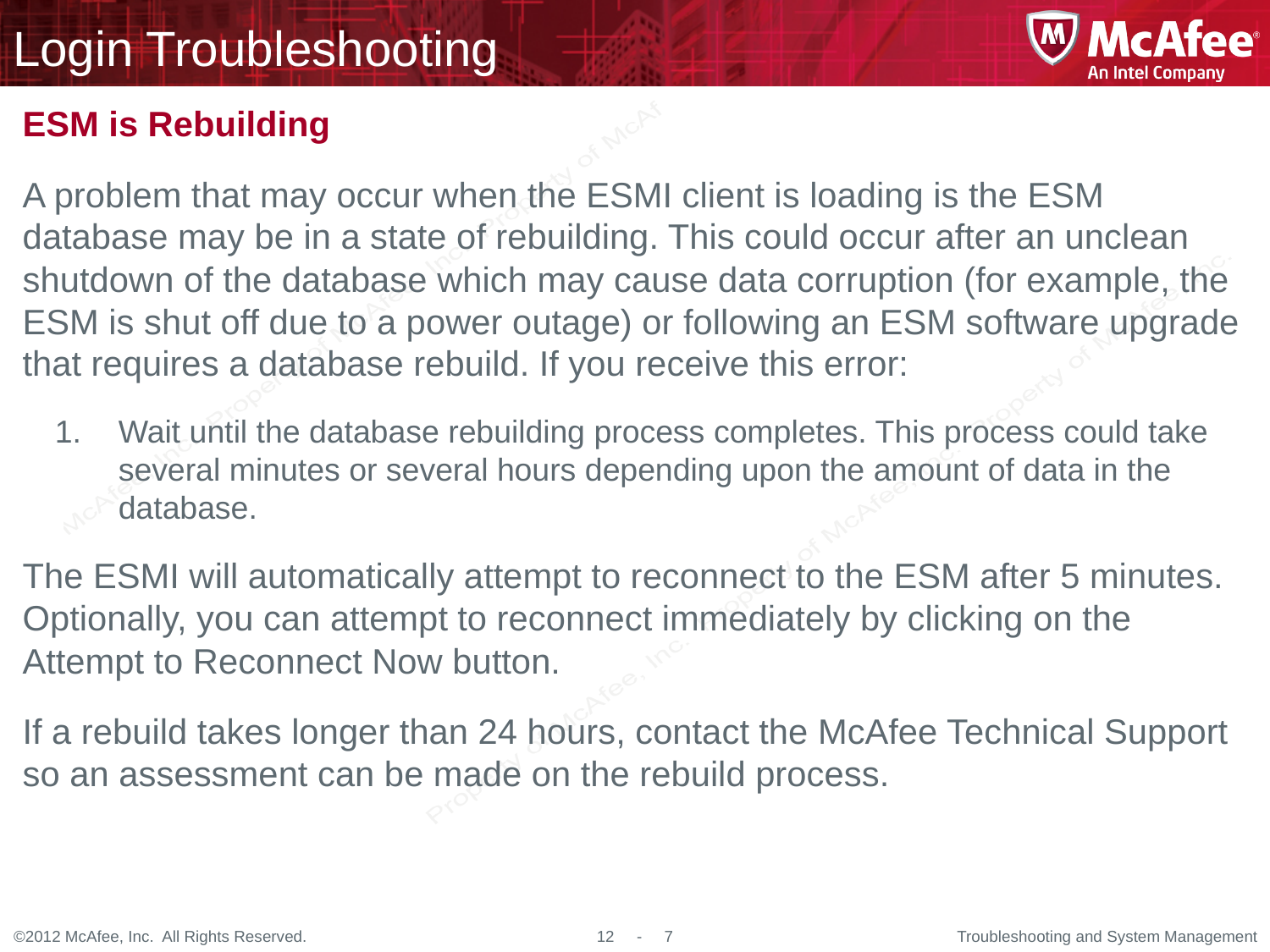

# Login Troubleshooting
ESM is Rebuilding
A problem that may occur when the ESMI client is loading is the ESM database may be in a state of rebuilding. This could occur after an unclean shutdown of the database which may cause data corruption (for example, the ESM is shut off due to a power outage) or following an ESM software upgrade that requires a database rebuild. If you receive this error:
Wait until the database rebuilding process completes. This process could take several minutes or several hours depending upon the amount of data in the database.
The ESMI will automatically attempt to reconnect to the ESM after 5 minutes. Optionally, you can attempt to reconnect immediately by clicking on the Attempt to Reconnect Now button.
If a rebuild takes longer than 24 hours, contact the McAfee Technical Support so an assessment can be made on the rebuild process.

Troubleshooting and System Management